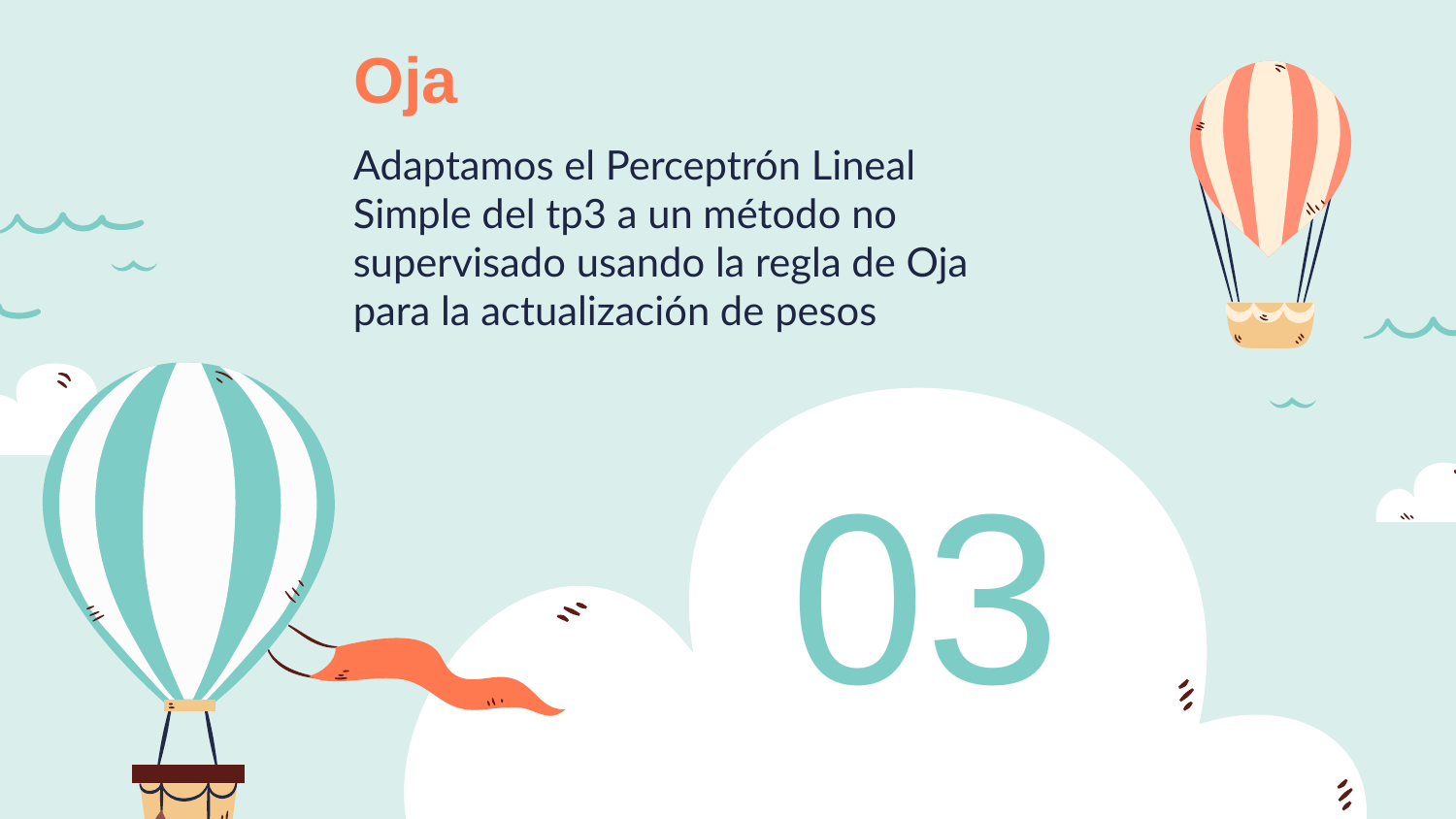

# Oja

Adaptamos el Perceptrón Lineal Simple del tp3 a un método no supervisado usando la regla de Oja para la actualización de pesos

03